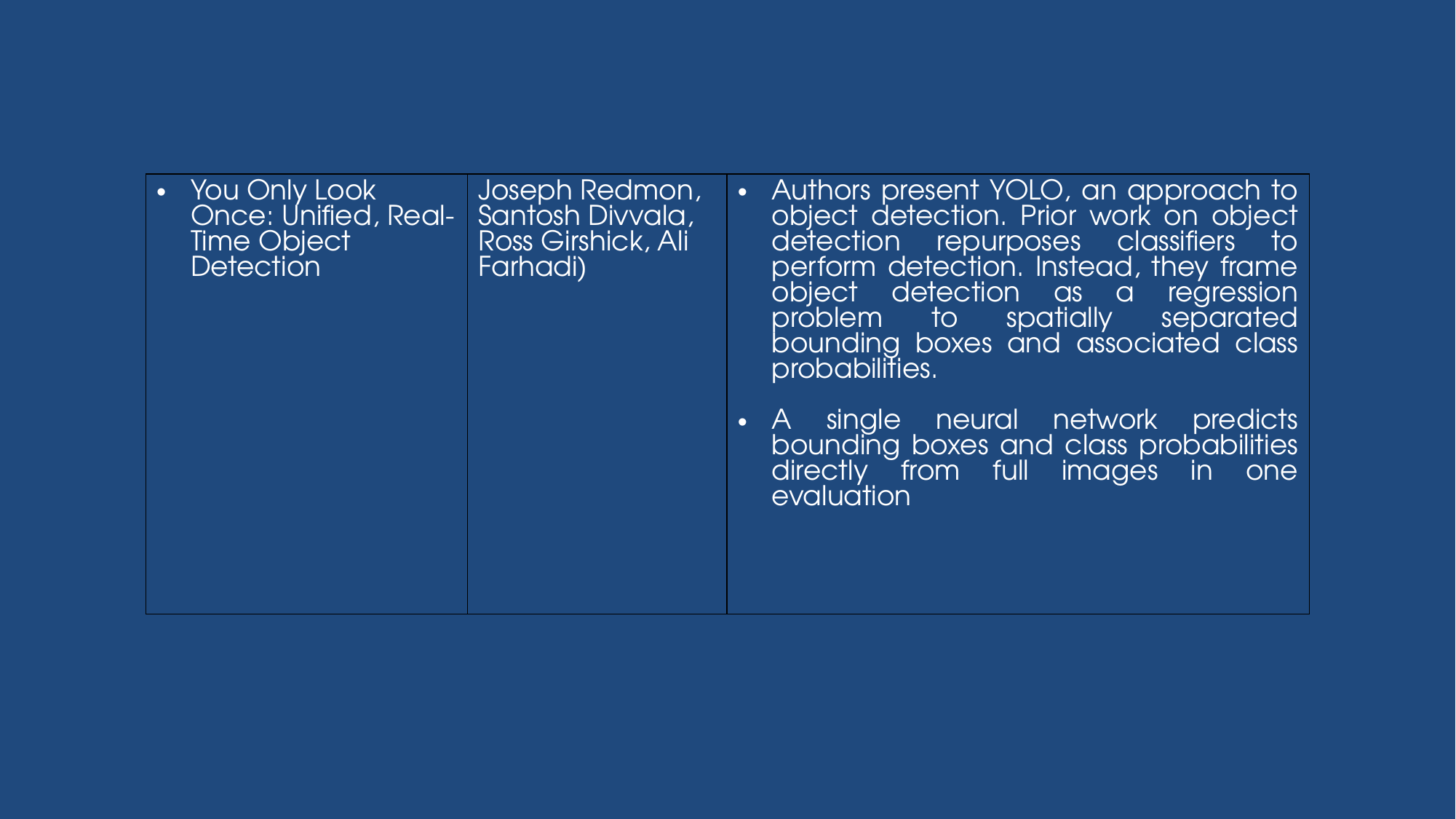

| You Only Look Once: Unified, Real-Time Object Detection | Joseph Redmon, Santosh Divvala, Ross Girshick, Ali Farhadi) | Authors present YOLO, an approach to object detection. Prior work on object detection repurposes classifiers to perform detection. Instead, they frame object detection as a regression problem to spatially separated bounding boxes and associated class probabilities. A single neural network predicts bounding boxes and class probabilities directly from full images in one evaluation |
| --- | --- | --- |